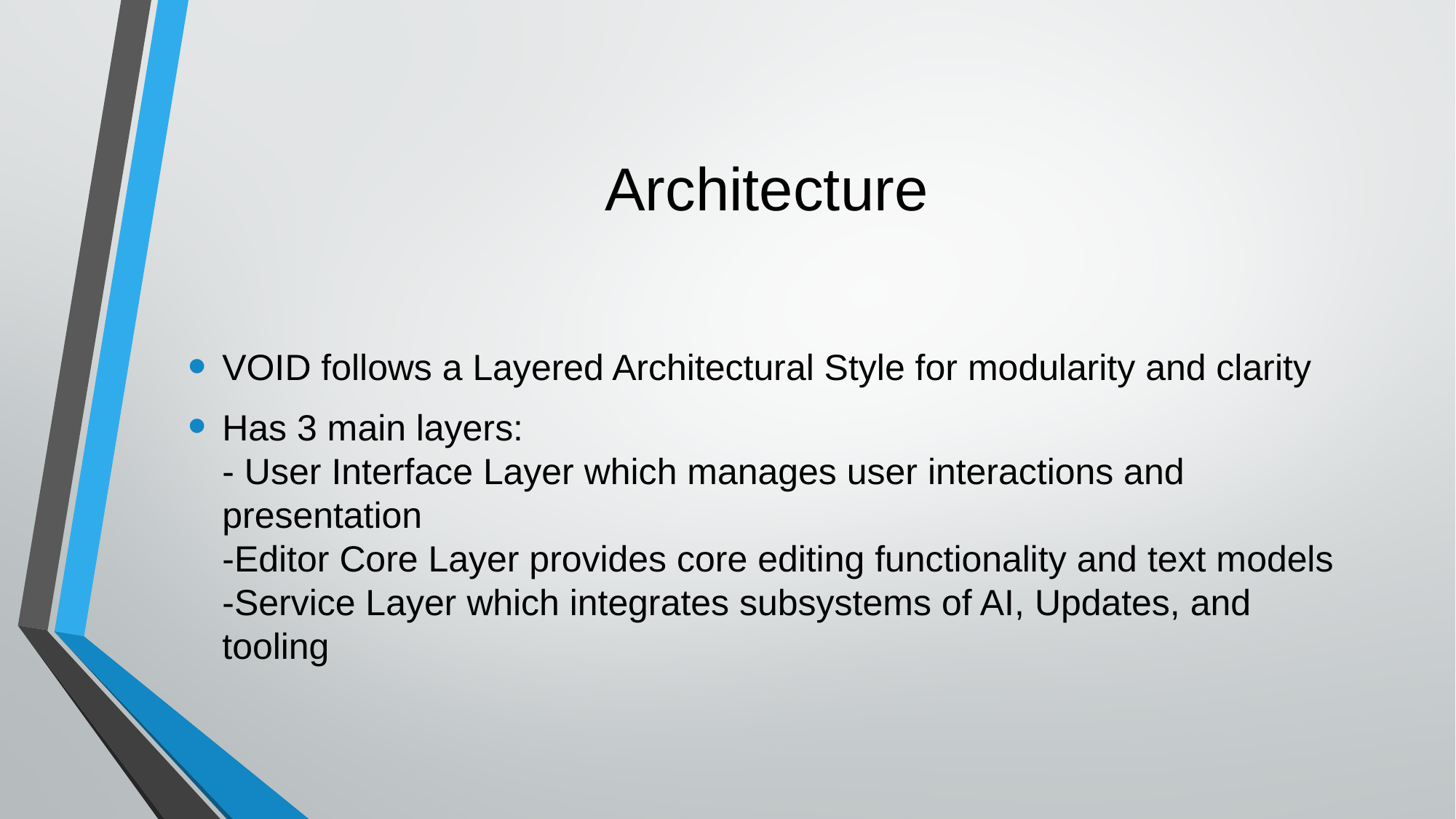

# Architecture
VOID follows a Layered Architectural Style for modularity and clarity
Has 3 main layers:
- User Interface Layer which manages user interactions and presentation
-Editor Core Layer provides core editing functionality and text models
-Service Layer which integrates subsystems of AI, Updates, and tooling